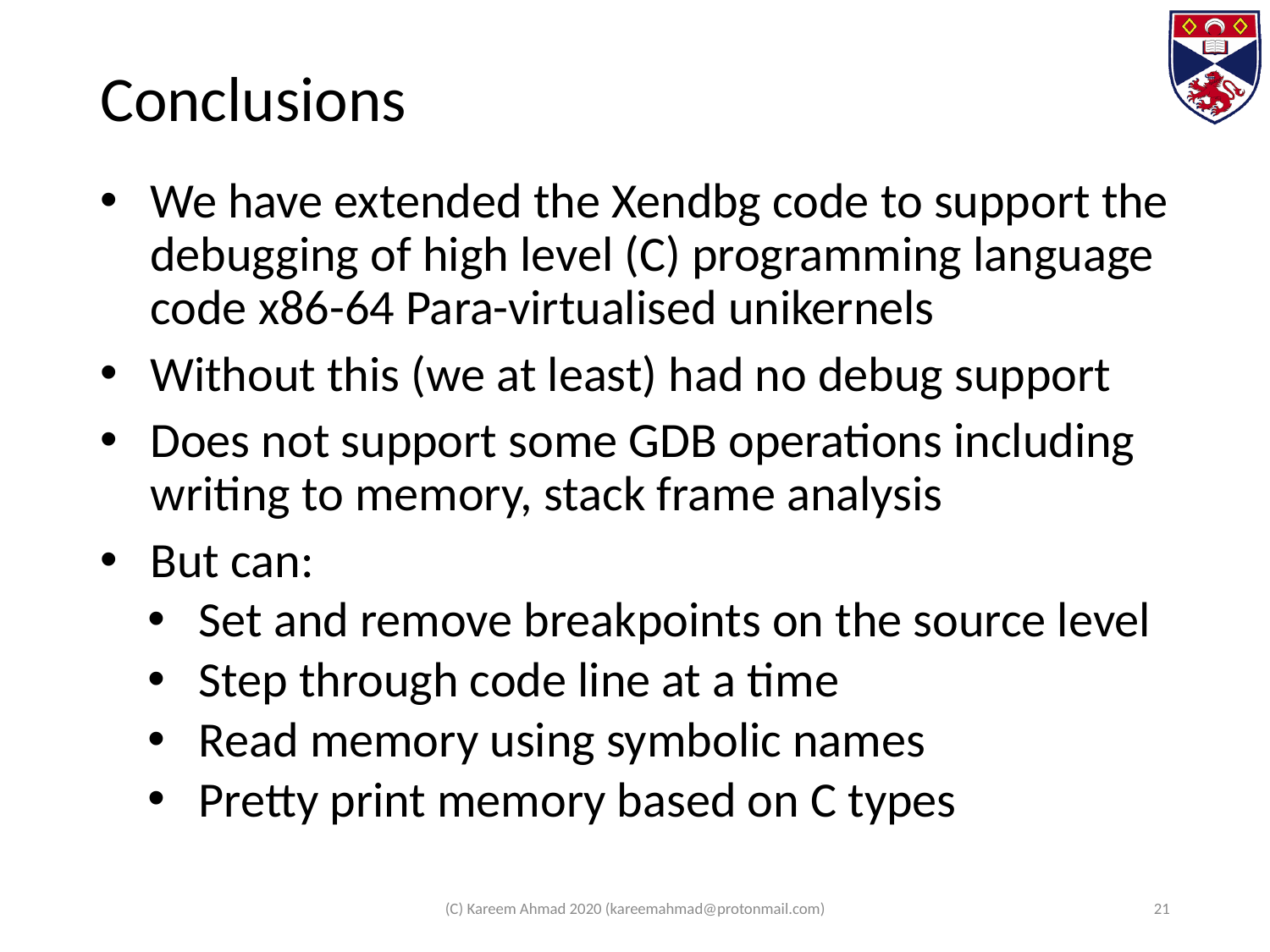

# Conclusions
We have extended the Xendbg code to support the debugging of high level (C) programming language code x86-64 Para-virtualised unikernels
Without this (we at least) had no debug support
Does not support some GDB operations including writing to memory, stack frame analysis
But can:
Set and remove breakpoints on the source level
Step through code line at a time
Read memory using symbolic names
Pretty print memory based on C types

(C) Kareem Ahmad 2020 (kareemahmad@protonmail.com)
21